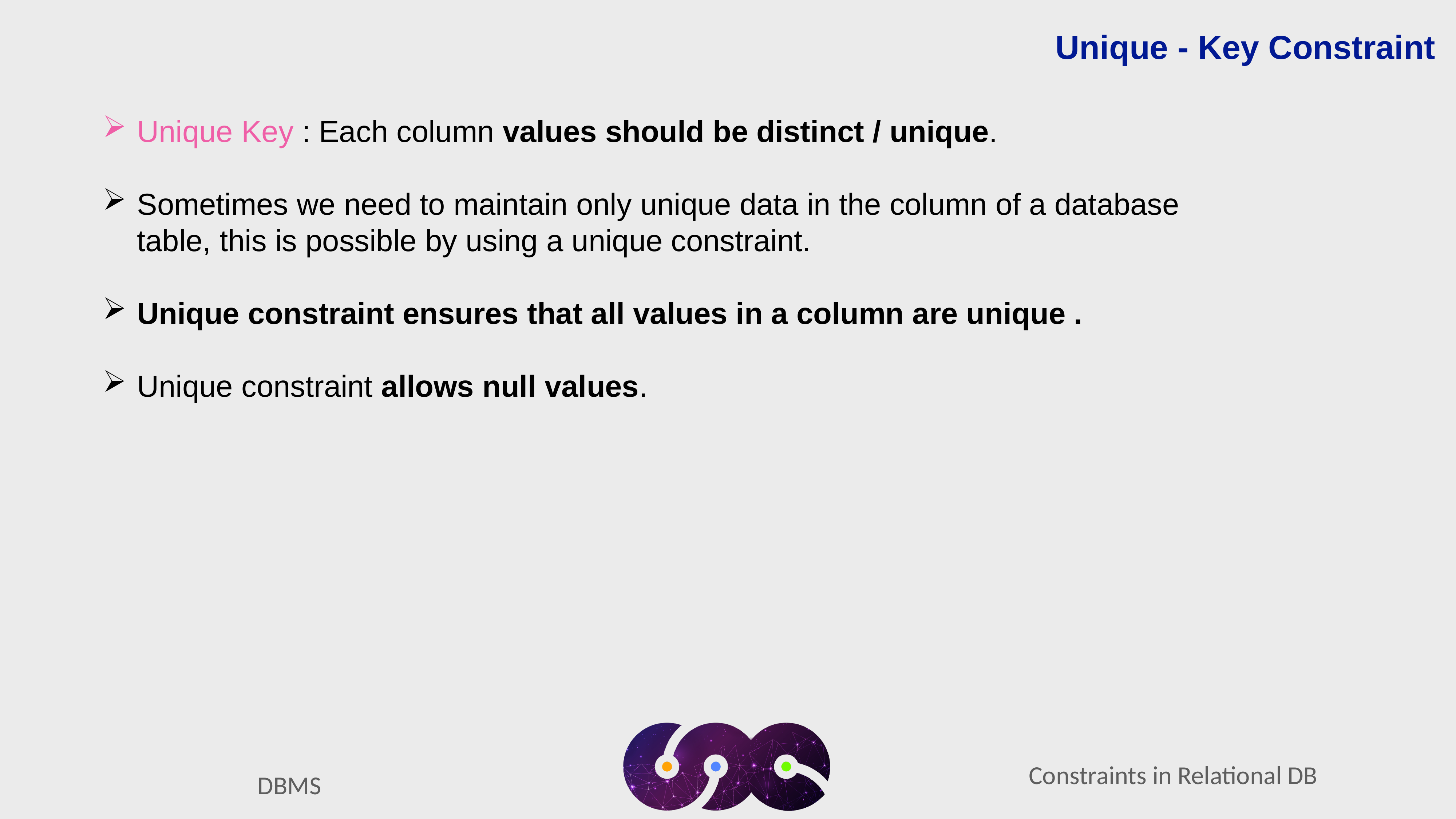

Unique - Key Constraint

Unique Key : Each column values should be distinct / unique.

Sometimes we need to maintain only unique data in the column of a database table, this is possible by using a unique constraint.

Unique constraint ensures that all values in a column are unique .

Unique constraint allows null values.

Constraints in Relational DB